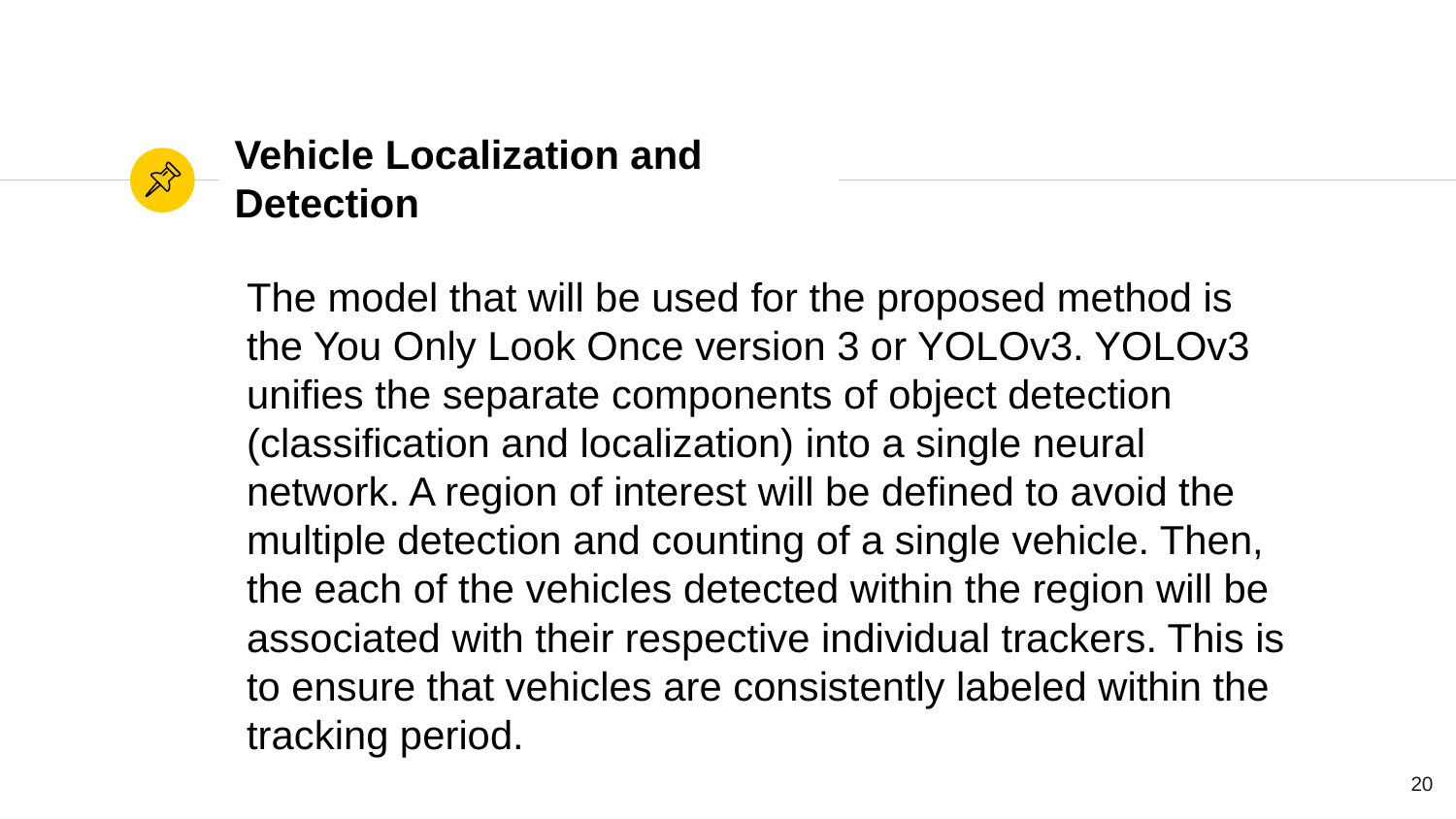

# Vehicle Localization and Detection

The model that will be used for the proposed method is the You Only Look Once version 3 or YOLOv3. YOLOv3 unifies the separate components of object detection (classification and localization) into a single neural network. A region of interest will be defined to avoid the multiple detection and counting of a single vehicle. Then, the each of the vehicles detected within the region will be associated with their respective individual trackers. This is to ensure that vehicles are consistently labeled within the tracking period.
20